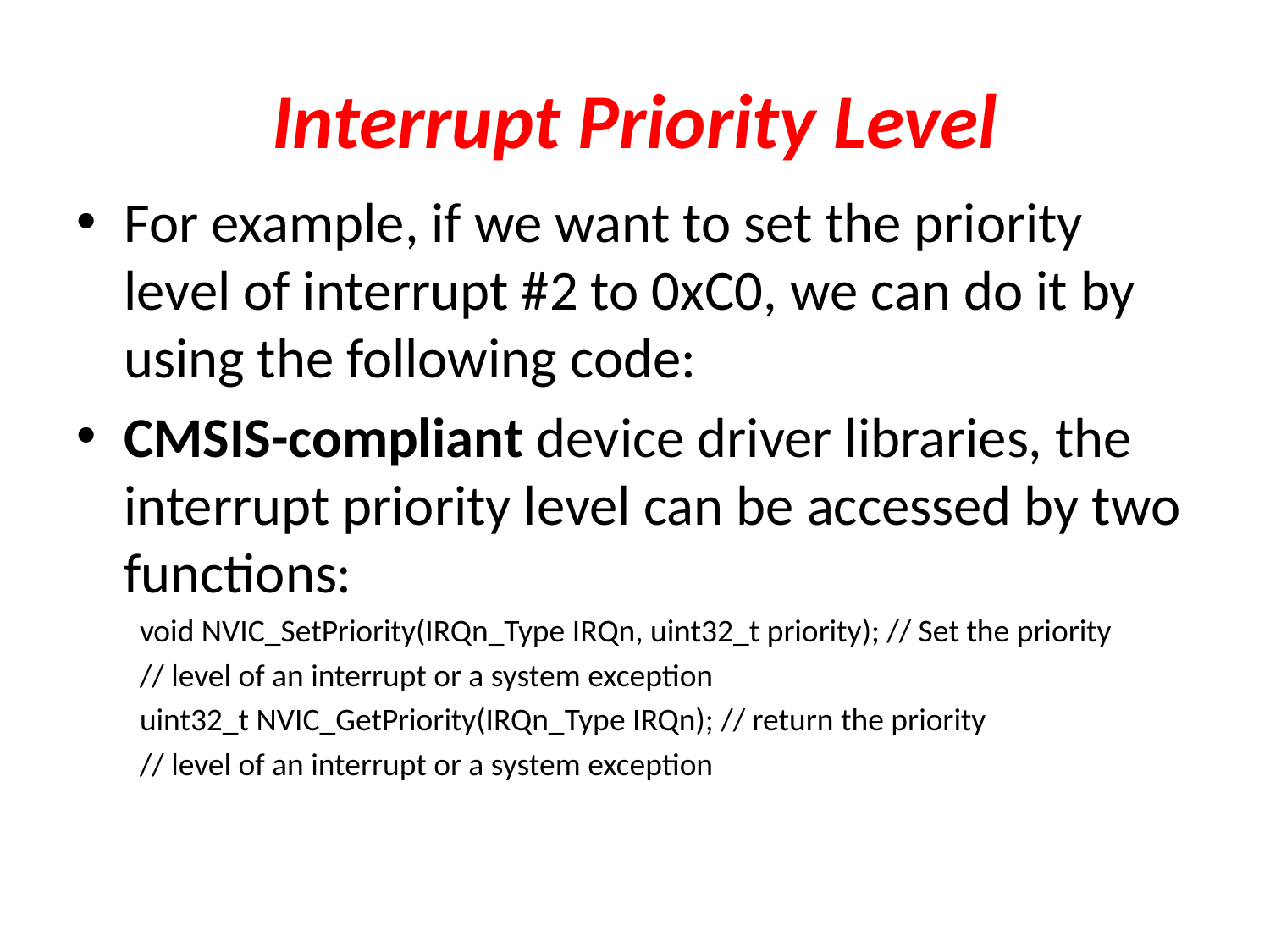

# Interrupt Priority Level
For example, if we want to set the priority level of interrupt #2 to 0xC0, we can do it by using the following code:
CMSIS-compliant device driver libraries, the interrupt priority level can be accessed by two functions:
void NVIC_SetPriority(IRQn_Type IRQn, uint32_t priority); // Set the priority
// level of an interrupt or a system exception
uint32_t NVIC_GetPriority(IRQn_Type IRQn); // return the priority
// level of an interrupt or a system exception